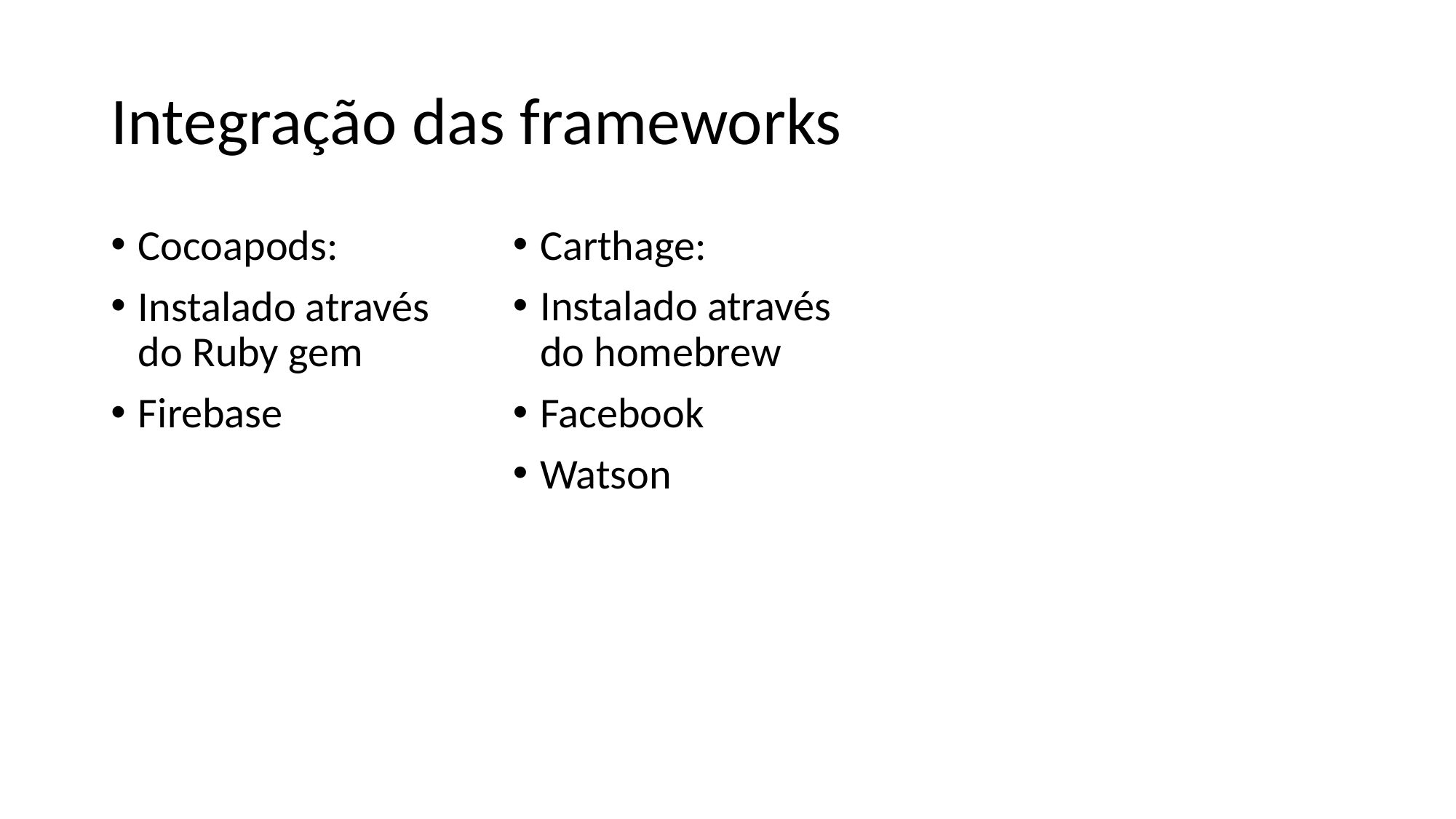

# Integração das frameworks
Cocoapods:
Instalado através do Ruby gem
Firebase
Carthage:
Instalado através do homebrew
Facebook
Watson